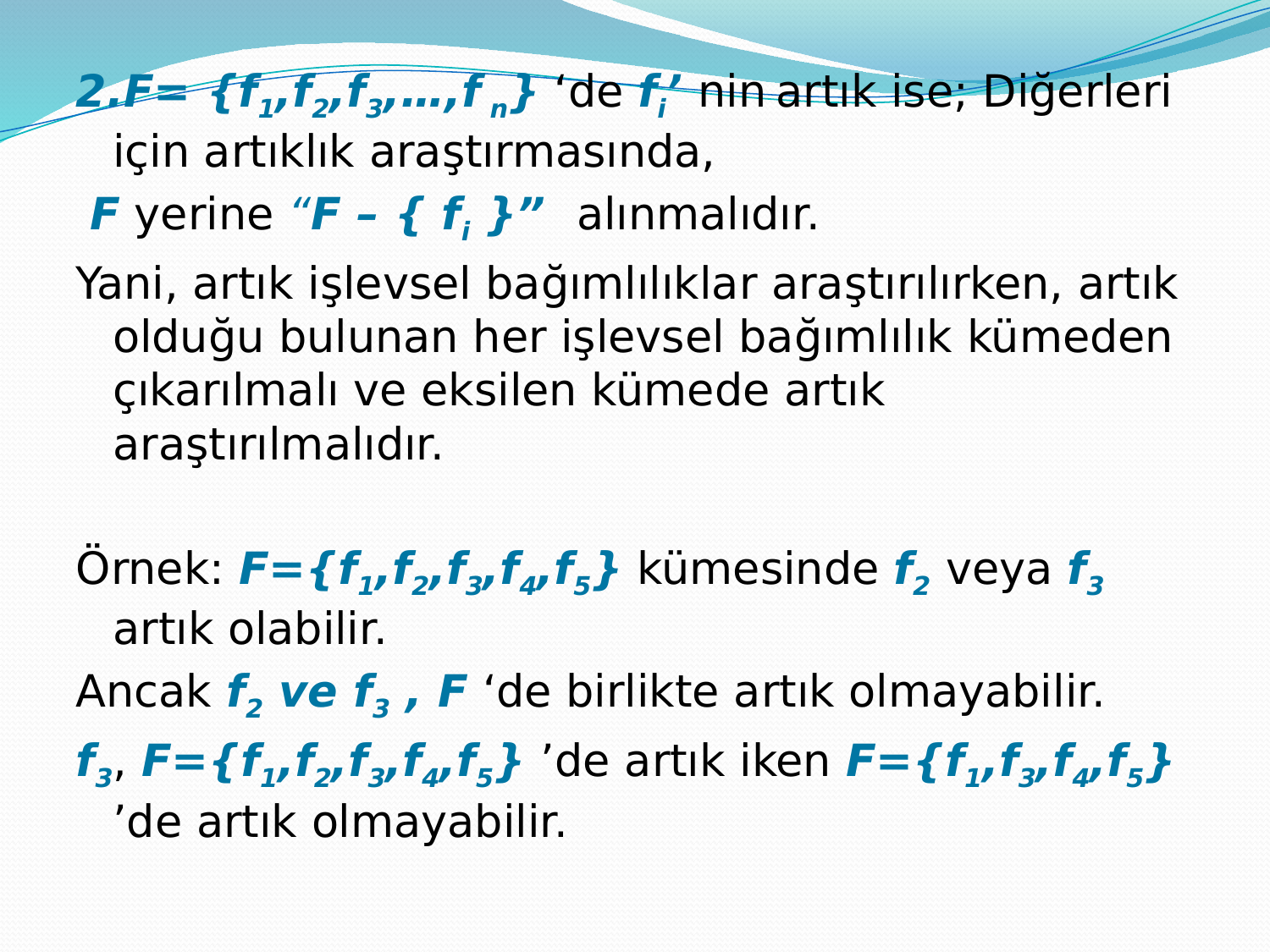

2.F= {f1,f2,f3,…,f n} ‘de fi’ nin artık ise; Diğerleri için artıklık araştırmasında,
 F yerine “F – { fi }”  alınmalıdır.
Yani, artık işlevsel bağımlılıklar araştırılırken, artık olduğu bulunan her işlevsel bağımlılık kümeden çıkarılmalı ve eksilen kümede artık araştırılmalıdır.

Örnek: F={f1,f2,f3,f4,f5} kümesinde f2 veya f3  artık olabilir.
Ancak f2 ve f3 , F ‘de birlikte artık olmayabilir.
f3, F={f1,f2,f3,f4,f5} ’de artık iken F={f1,f3,f4,f5} ’de artık olmayabilir.